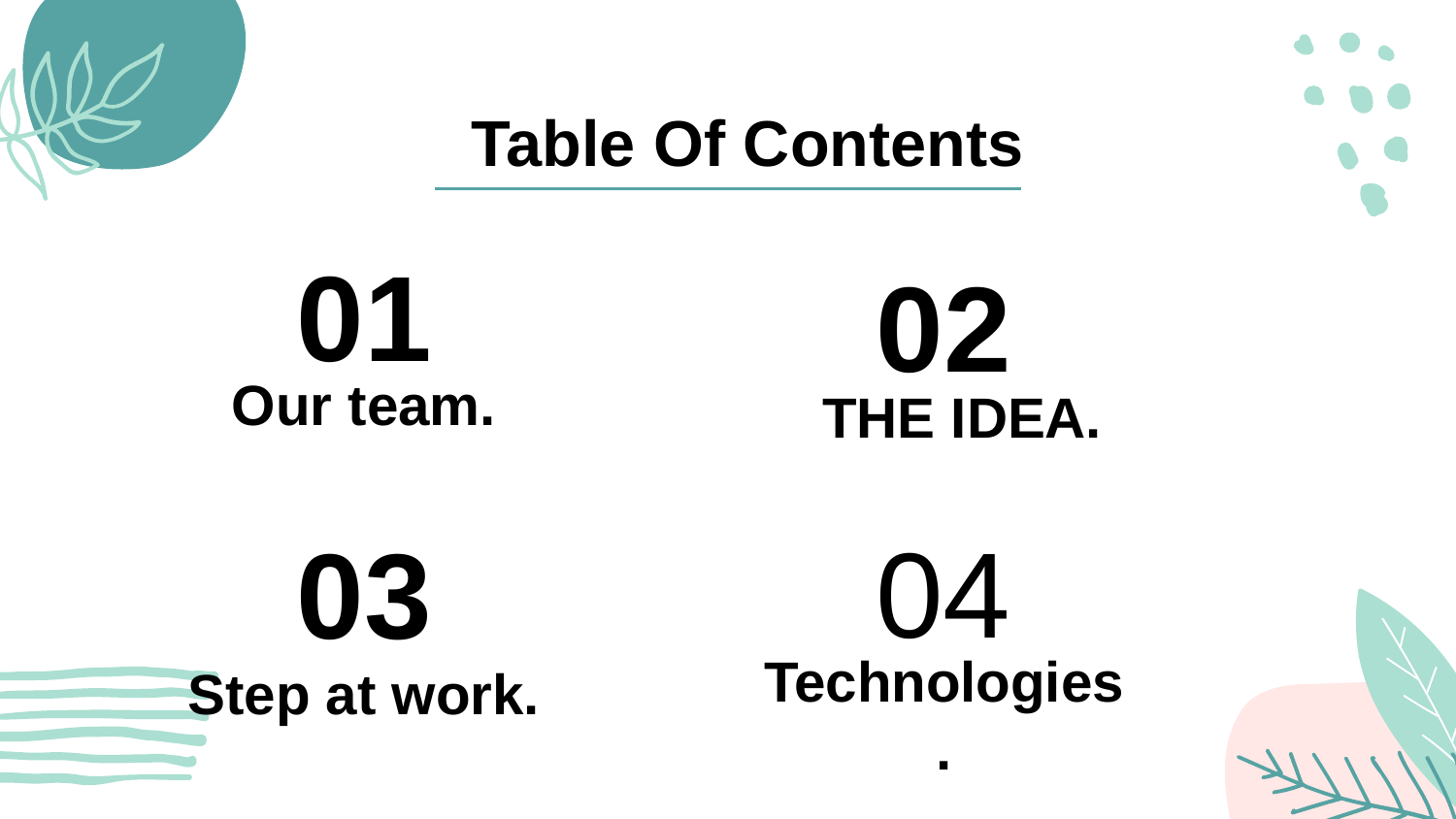

# Table Of Contents
01
02
THE IDEA
THE IDEA.

Our team.
04
03
Technologies.
Step at work.
.